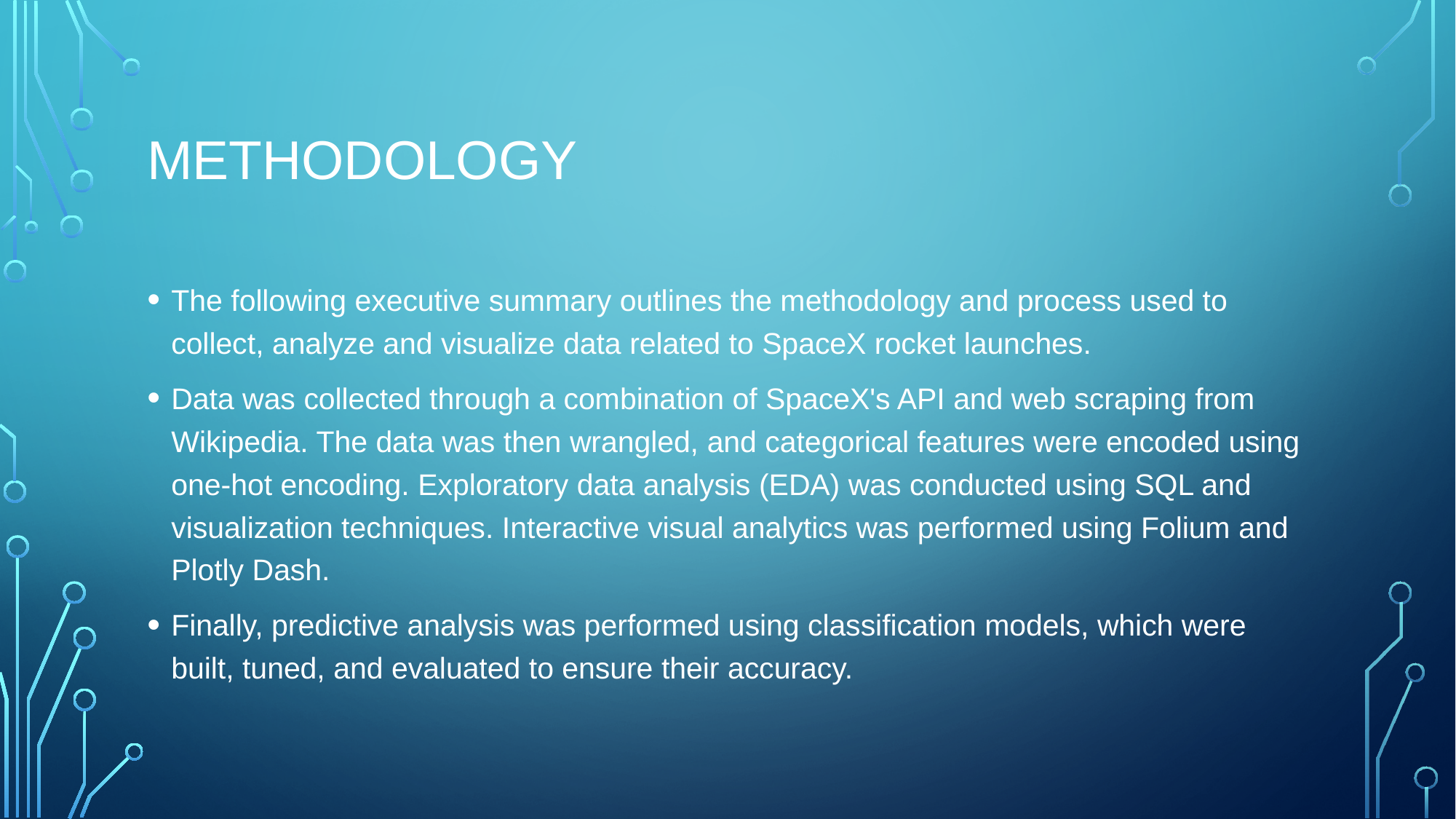

# Methodology
The following executive summary outlines the methodology and process used to collect, analyze and visualize data related to SpaceX rocket launches.
Data was collected through a combination of SpaceX's API and web scraping from Wikipedia. The data was then wrangled, and categorical features were encoded using one-hot encoding. Exploratory data analysis (EDA) was conducted using SQL and visualization techniques. Interactive visual analytics was performed using Folium and Plotly Dash.
Finally, predictive analysis was performed using classification models, which were built, tuned, and evaluated to ensure their accuracy.